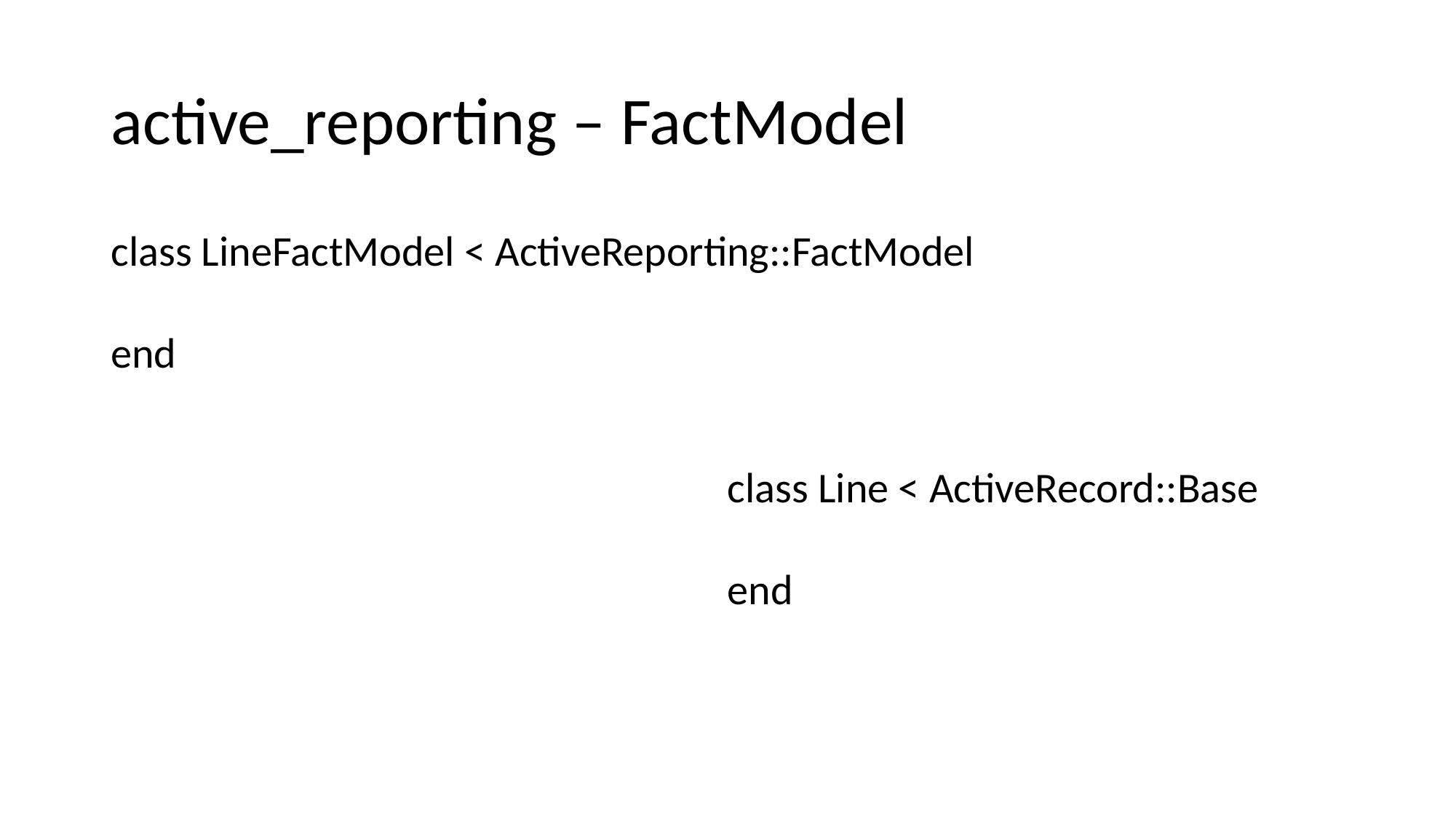

# active_reporting – FactModel
class LineFactModel < ActiveReporting::FactModel

end
class Line < ActiveRecord::Base

end